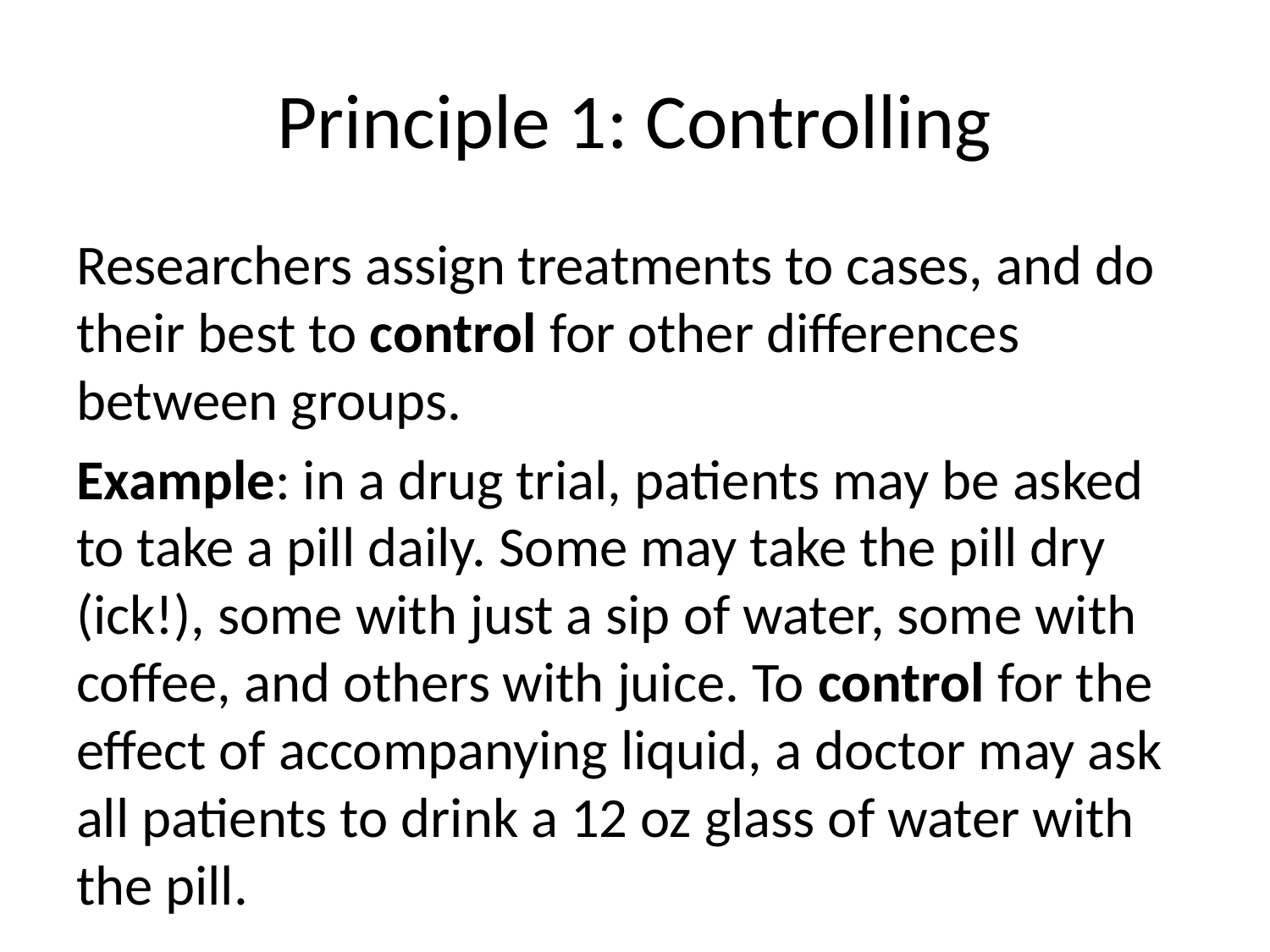

# Principle 1: Controlling
Researchers assign treatments to cases, and do their best to control for other differences between groups.
Example: in a drug trial, patients may be asked to take a pill daily. Some may take the pill dry (ick!), some with just a sip of water, some with coffee, and others with juice. To control for the effect of accompanying liquid, a doctor may ask all patients to drink a 12 oz glass of water with the pill.